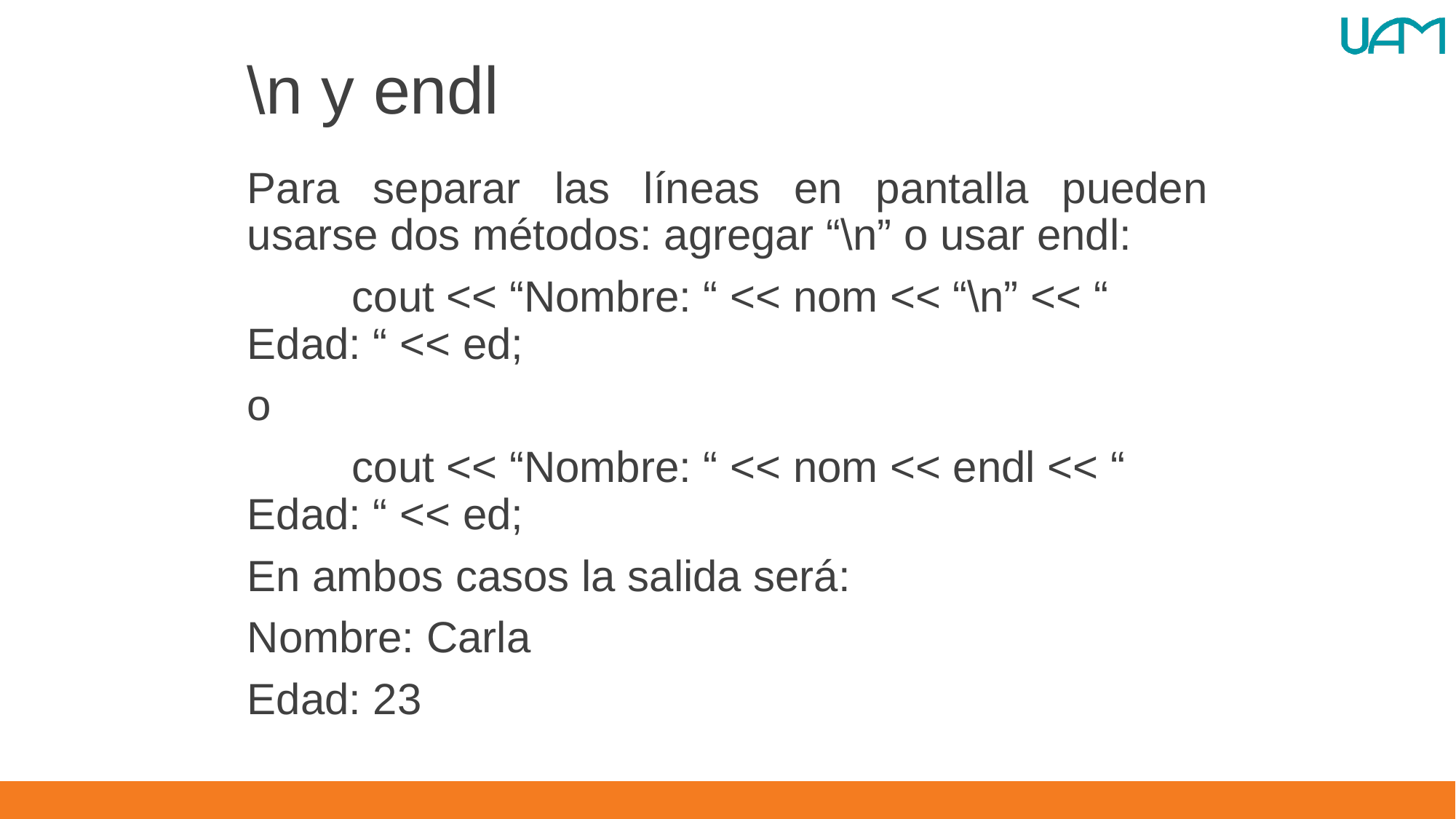

# \n y endl
Para separar las líneas en pantalla pueden usarse dos métodos: agregar “\n” o usar endl:
	cout << “Nombre: “ << nom << “\n” << “ 	Edad: “ << ed;
o
	cout << “Nombre: “ << nom << endl << “ 	Edad: “ << ed;
En ambos casos la salida será:
Nombre: Carla
Edad: 23